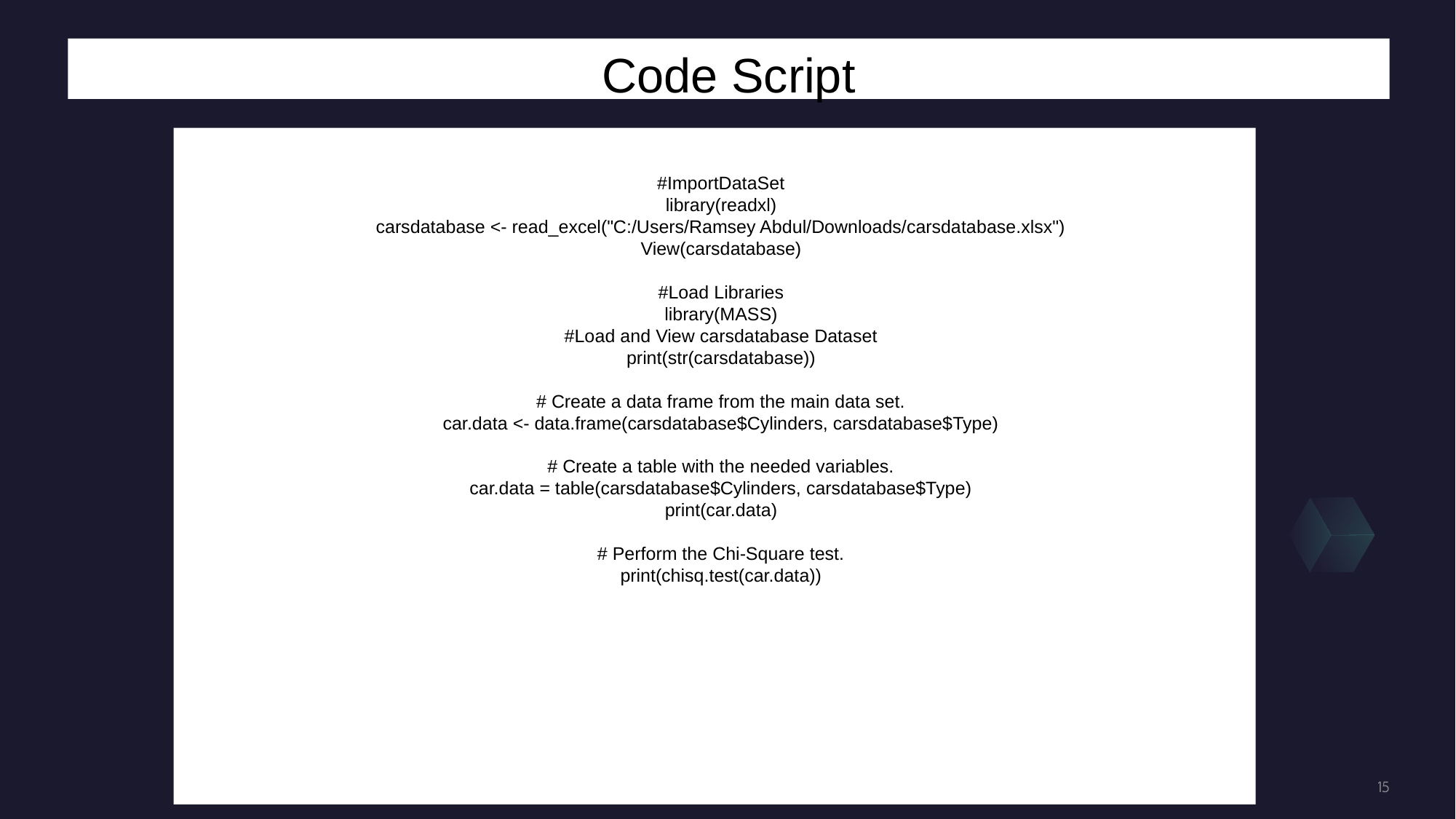

Code Script

#ImportDataSet
library(readxl)
carsdatabase <- read_excel("C:/Users/Ramsey Abdul/Downloads/carsdatabase.xlsx")
View(carsdatabase)

#Load Libraries
library(MASS)
#Load and View carsdatabase Dataset
print(str(carsdatabase))

# Create a data frame from the main data set.
car.data <- data.frame(carsdatabase$Cylinders, carsdatabase$Type)

# Create a table with the needed variables.
car.data = table(carsdatabase$Cylinders, carsdatabase$Type)
print(car.data)

# Perform the Chi-Square test.
print(chisq.test(car.data))

15